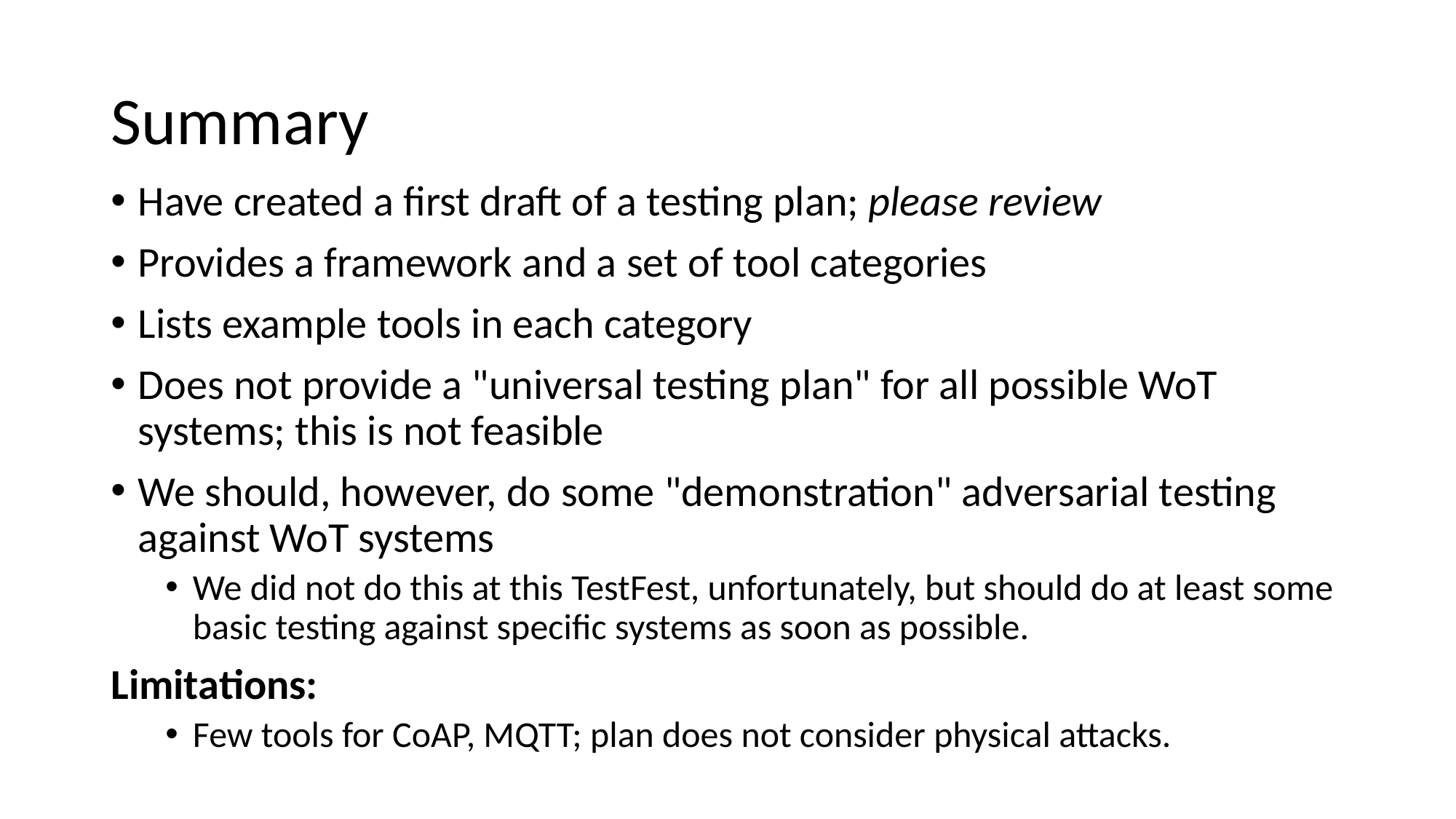

# Summary
Have created a first draft of a testing plan; please review
Provides a framework and a set of tool categories
Lists example tools in each category
Does not provide a "universal testing plan" for all possible WoT systems; this is not feasible
We should, however, do some "demonstration" adversarial testing against WoT systems
We did not do this at this TestFest, unfortunately, but should do at least some basic testing against specific systems as soon as possible.
Limitations:
Few tools for CoAP, MQTT; plan does not consider physical attacks.